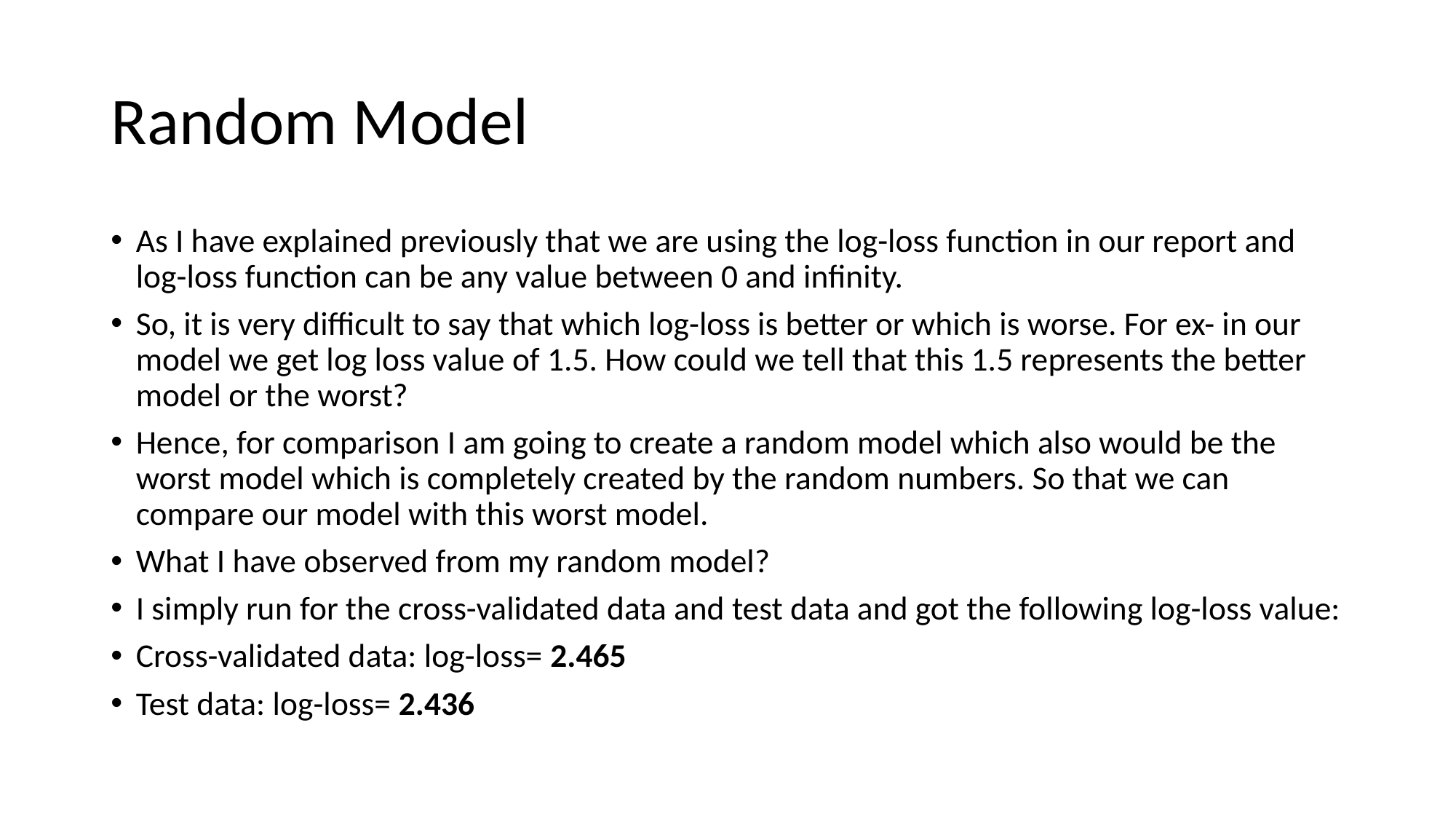

# Random Model
As I have explained previously that we are using the log-loss function in our report and log-loss function can be any value between 0 and infinity.
So, it is very difficult to say that which log-loss is better or which is worse. For ex- in our model we get log loss value of 1.5. How could we tell that this 1.5 represents the better model or the worst?
Hence, for comparison I am going to create a random model which also would be the worst model which is completely created by the random numbers. So that we can compare our model with this worst model.
What I have observed from my random model?
I simply run for the cross-validated data and test data and got the following log-loss value:
Cross-validated data: log-loss= 2.465
Test data: log-loss= 2.436